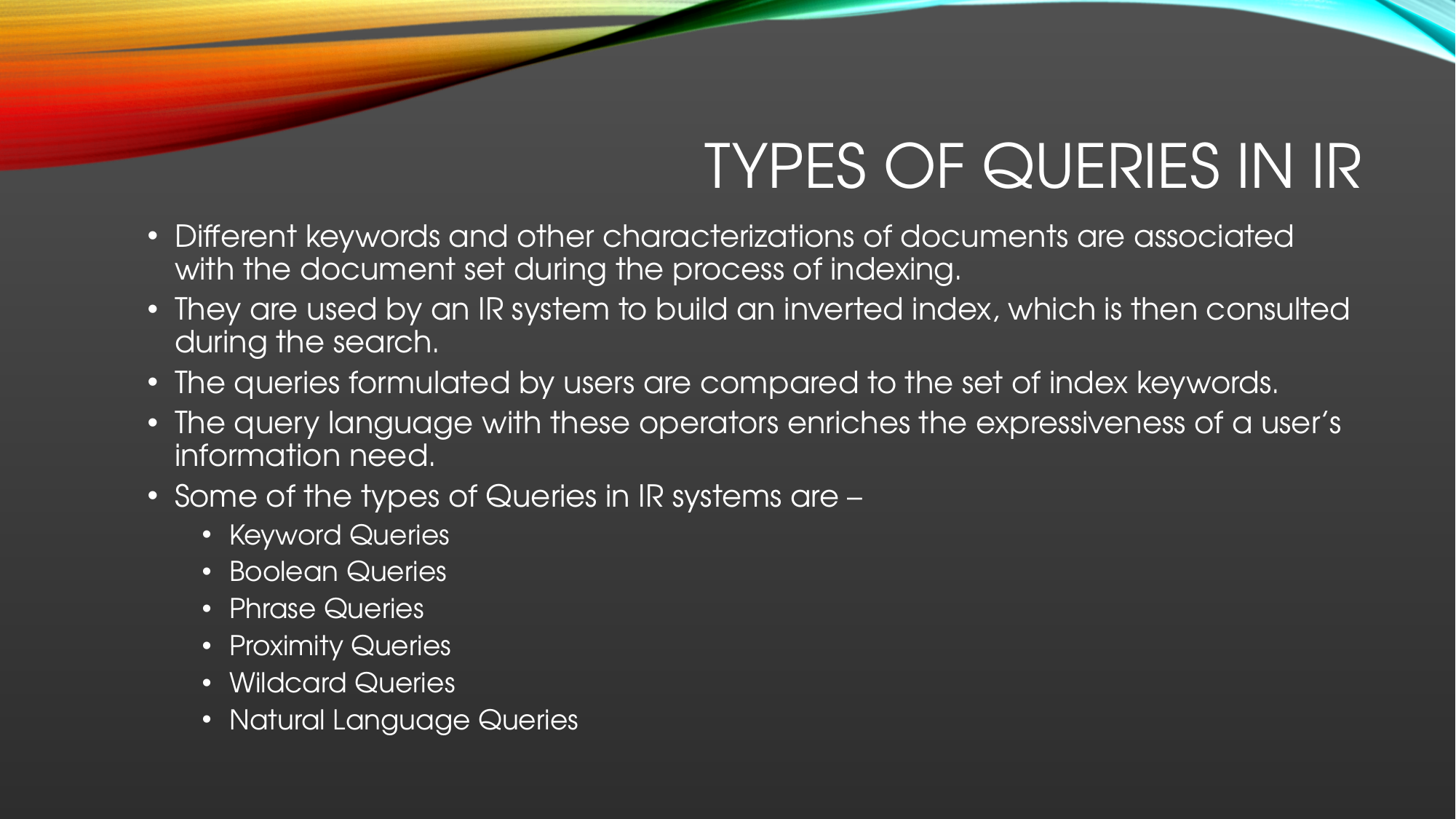

# Types of Queries in IR
Different keywords and other characterizations of documents are associated with the document set during the process of indexing.
They are used by an IR system to build an inverted index, which is then consulted during the search.
The queries formulated by users are compared to the set of index keywords.
The query language with these operators enriches the expressiveness of a user’s information need.
Some of the types of Queries in IR systems are –
Keyword Queries
Boolean Queries
Phrase Queries
Proximity Queries
Wildcard Queries
Natural Language Queries